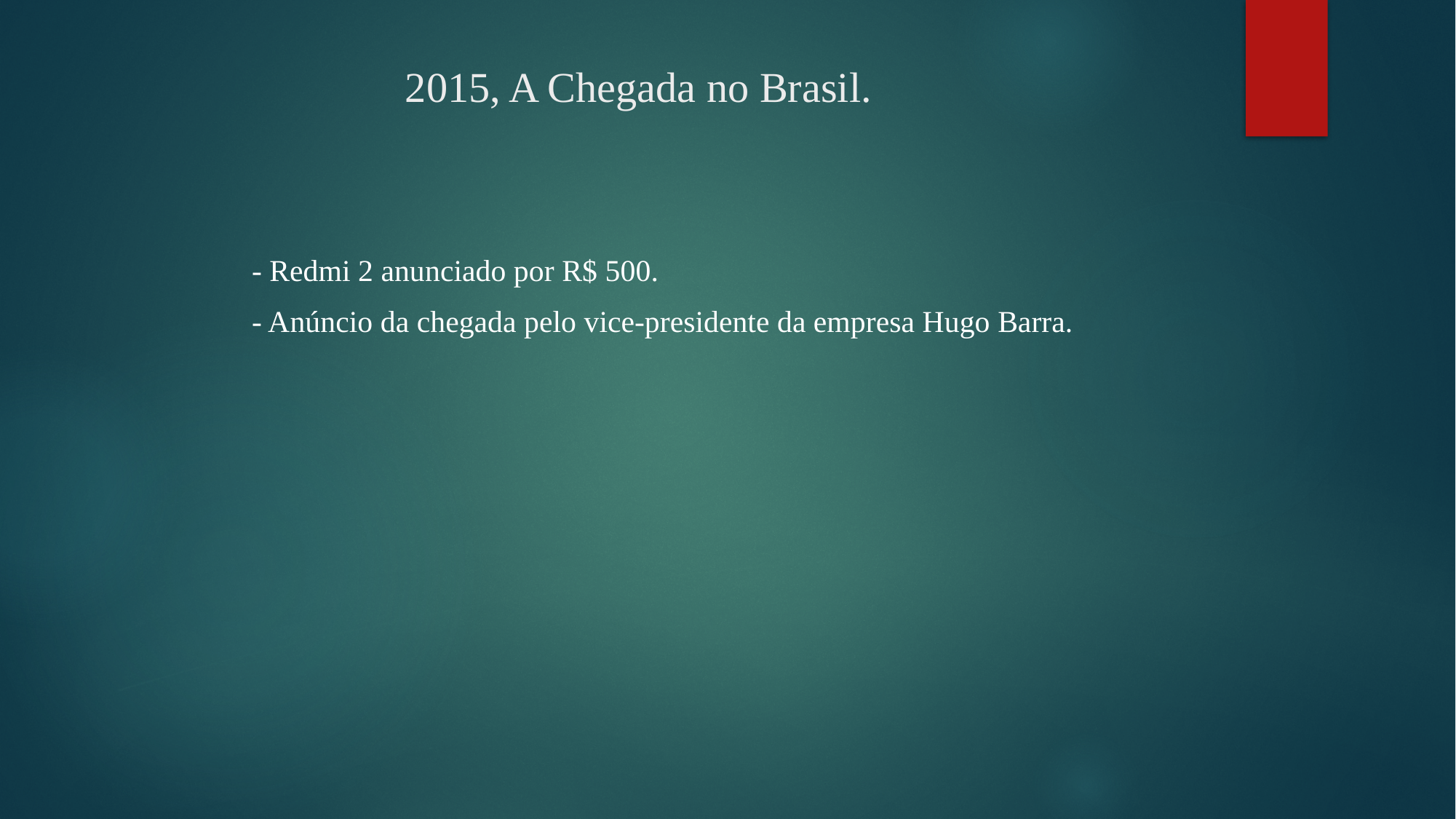

# 2015, A Chegada no Brasil.
	- Redmi 2 anunciado por R$ 500.
	- Anúncio da chegada pelo vice-presidente da empresa Hugo Barra.